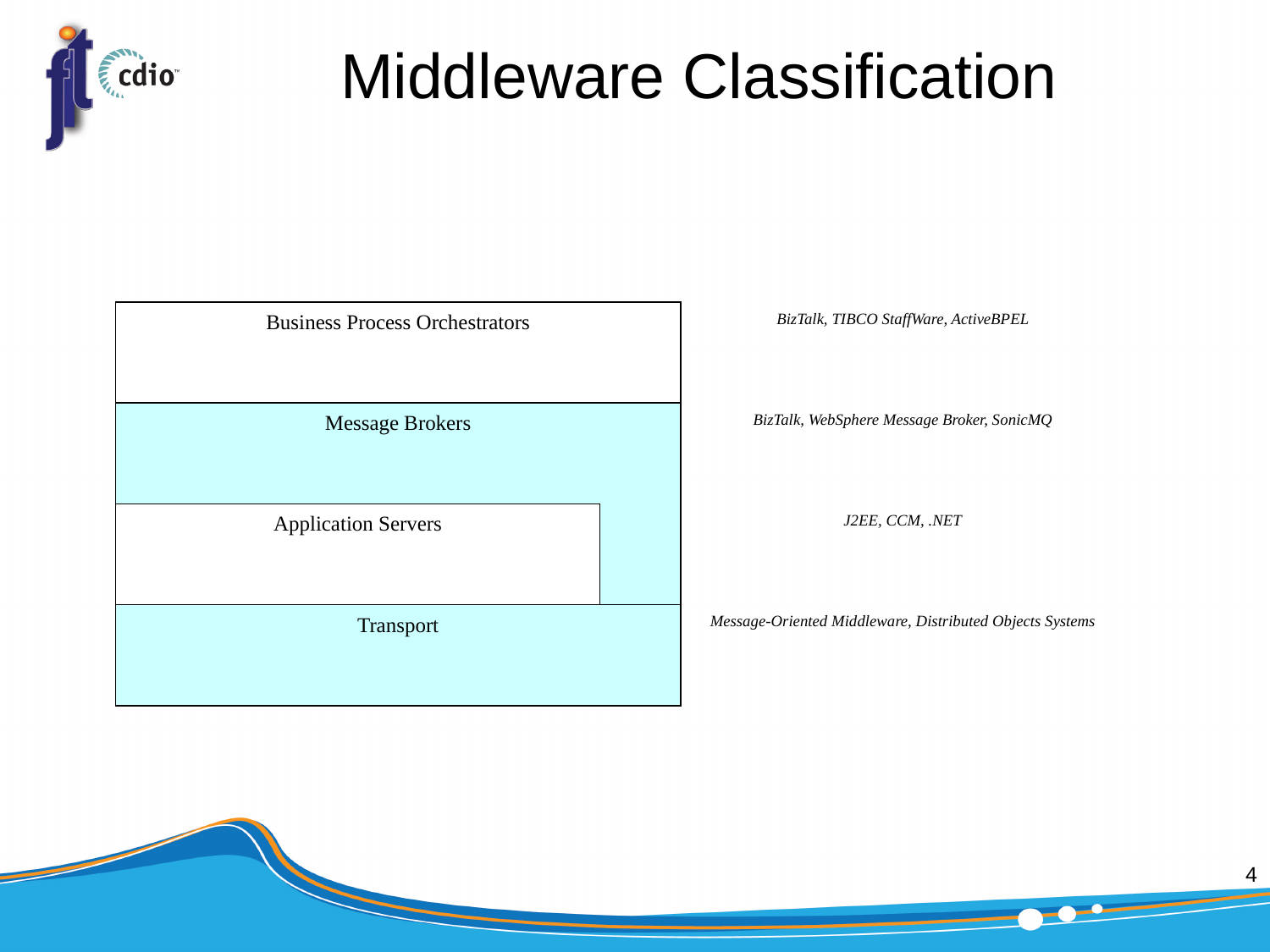

# Middleware Classification

Business Process Orchestrators
BizTalk, TIBCO StaffWare, ActiveBPEL
Message Brokers
BizTalk, WebSphere Message Broker, SonicMQ
Application Servers
J2EE, CCM, .NET
Transport
Message-Oriented Middleware, Distributed Objects Systems
4